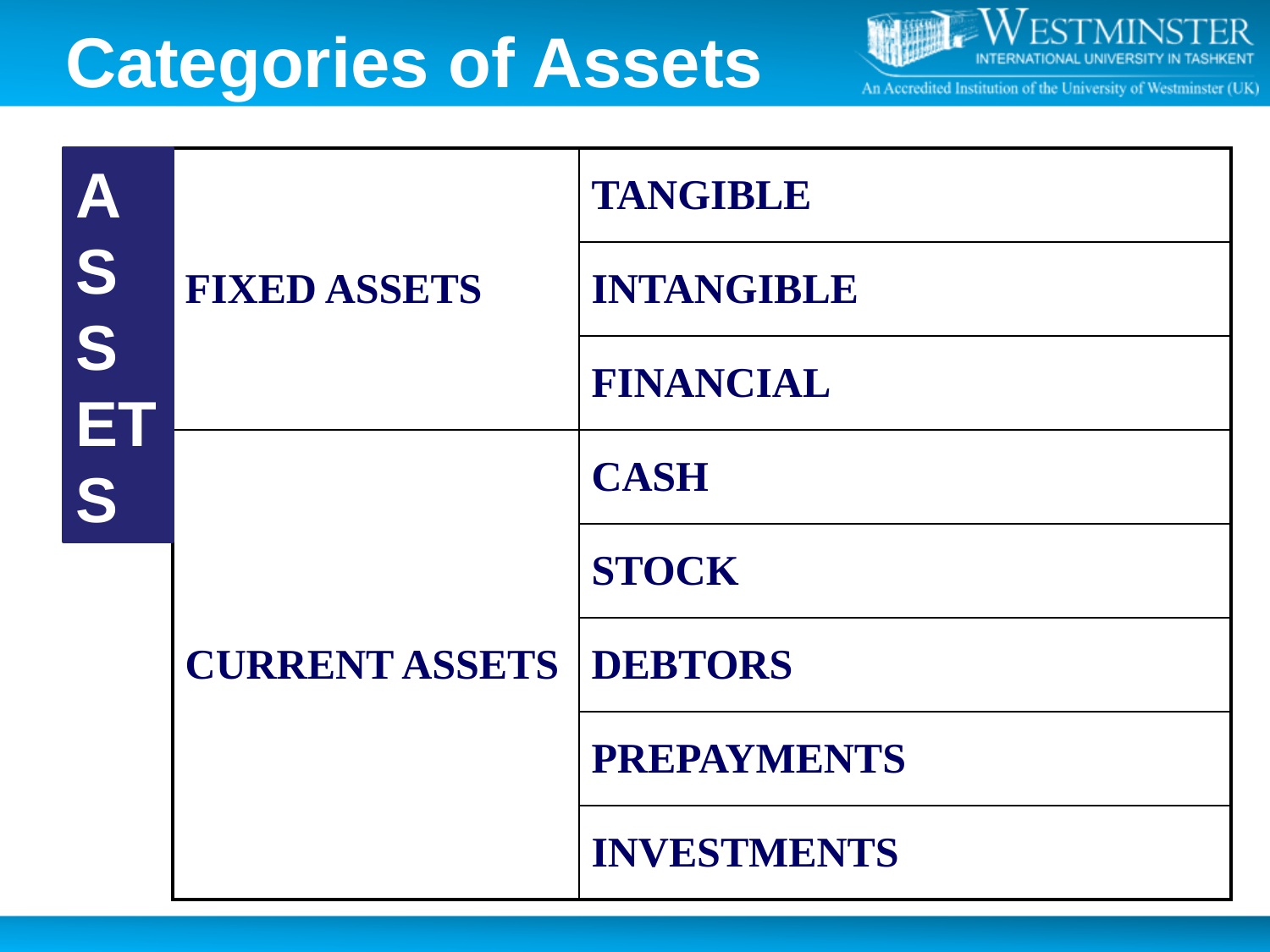

Categories of Assets
ASSETS
| FIXED ASSETS | TANGIBLE |
| --- | --- |
|  | INTANGIBLE |
|  | FINANCIAL |
| CURRENT ASSETS | CASH |
|  | STOCK |
|  | DEBTORS |
|  | PREPAYMENTS |
|  | INVESTMENTS |